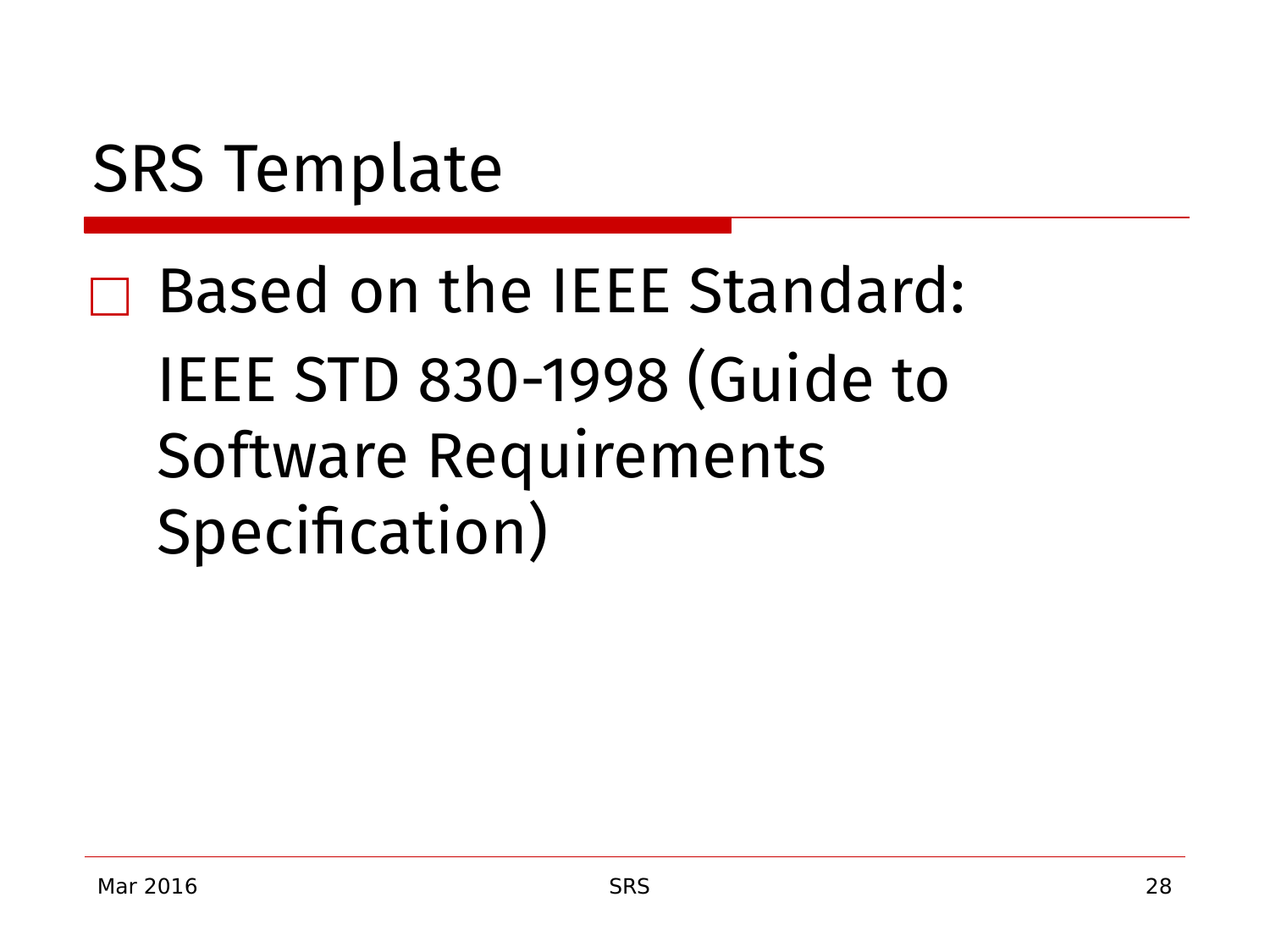

# SRS Template
Based on the IEEE Standard:
	IEEE STD 830-1998 (Guide to Software Requirements Specification)
Mar 2016
SRS
28